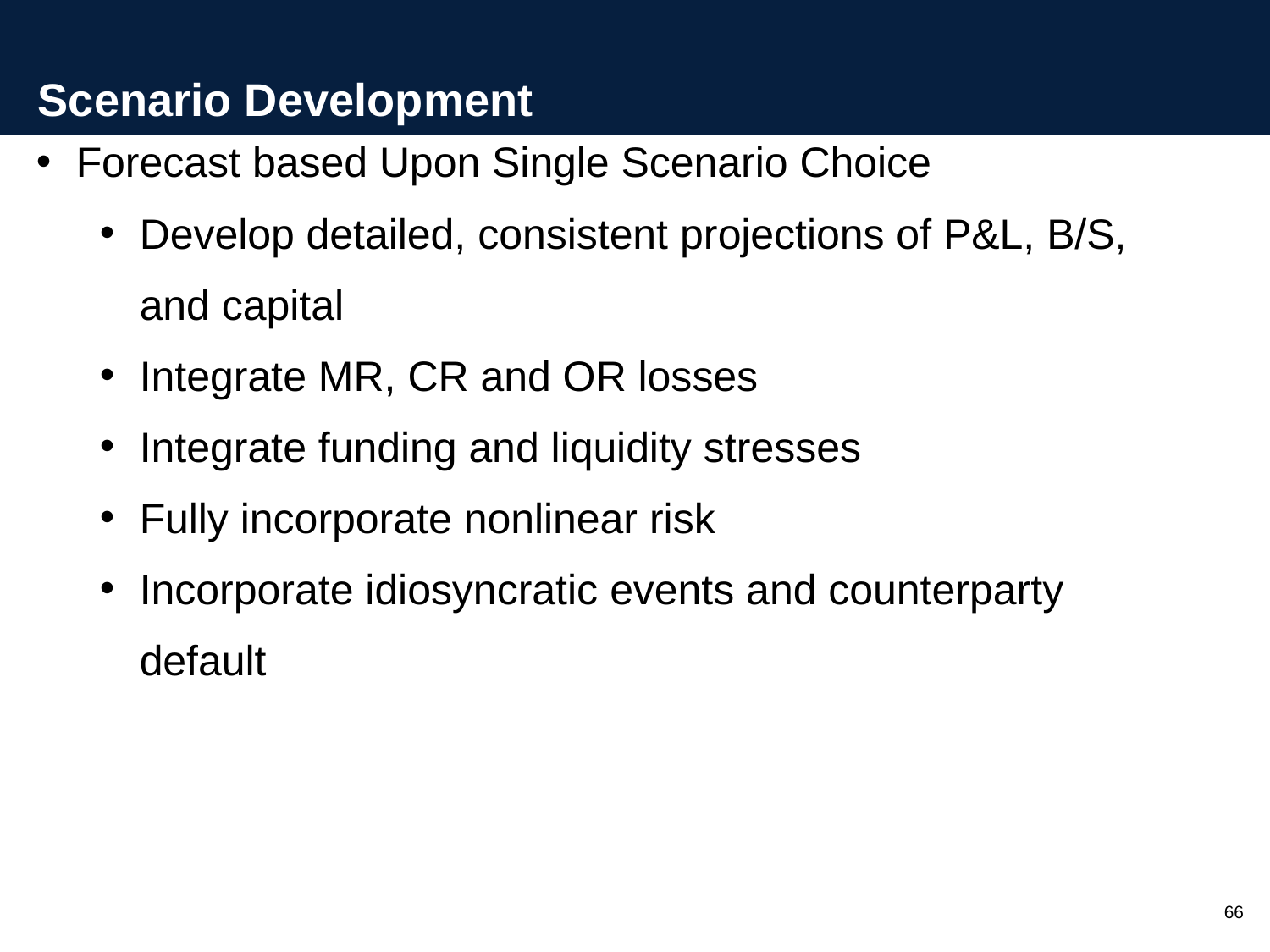

Scenario Development
Forecast based Upon Single Scenario Choice
Develop detailed, consistent projections of P&L, B/S, and capital
Integrate MR, CR and OR losses
Integrate funding and liquidity stresses
Fully incorporate nonlinear risk
Incorporate idiosyncratic events and counterparty default

66